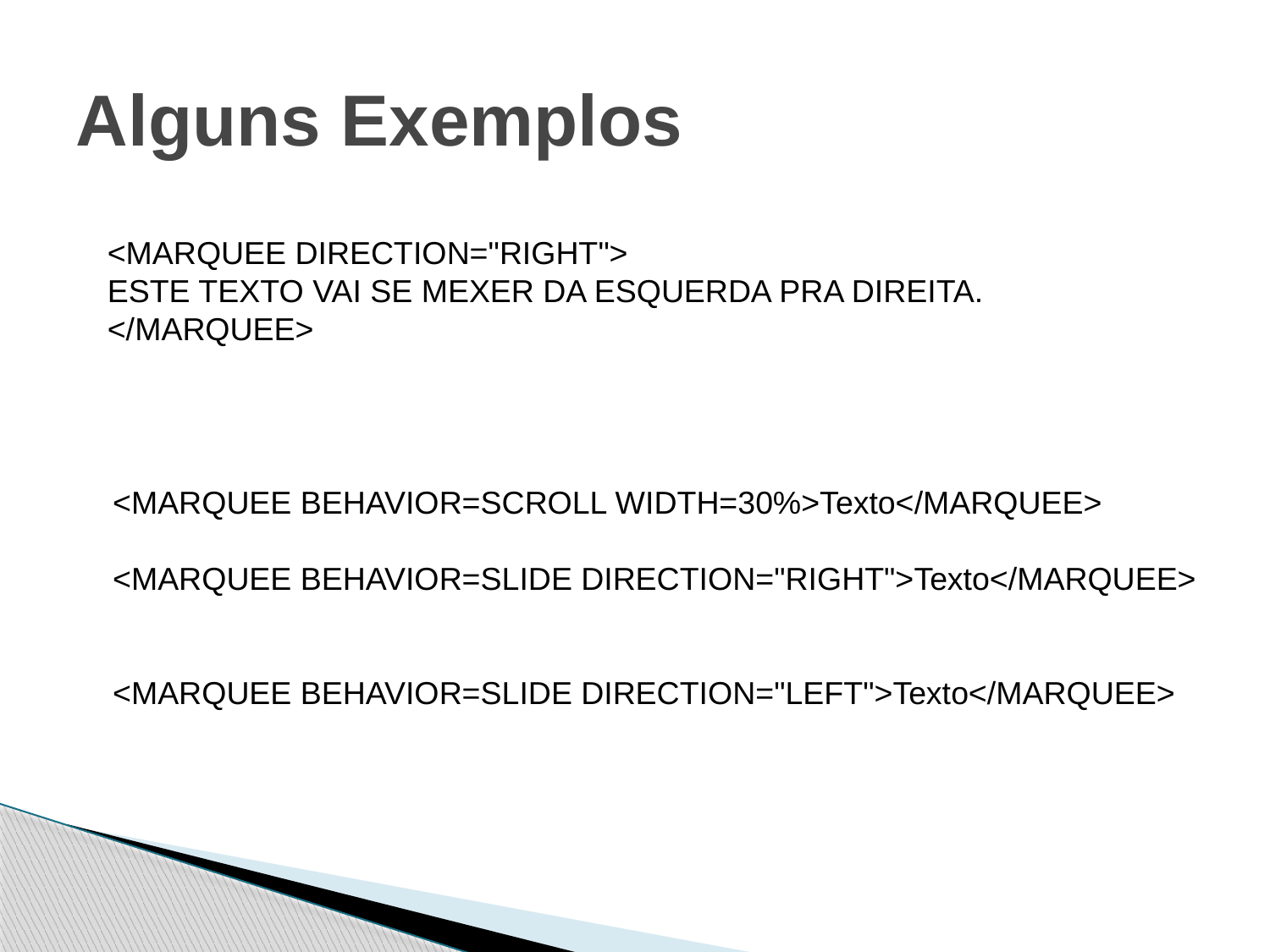

# Alguns Exemplos
<MARQUEE DIRECTION="RIGHT">
ESTE TEXTO VAI SE MEXER DA ESQUERDA PRA DIREITA.
</MARQUEE>

<MARQUEE BEHAVIOR=SCROLL WIDTH=30%>Texto</MARQUEE>

<MARQUEE BEHAVIOR=SLIDE DIRECTION="RIGHT">Texto</MARQUEE>

<MARQUEE BEHAVIOR=SLIDE DIRECTION="LEFT">Texto</MARQUEE>